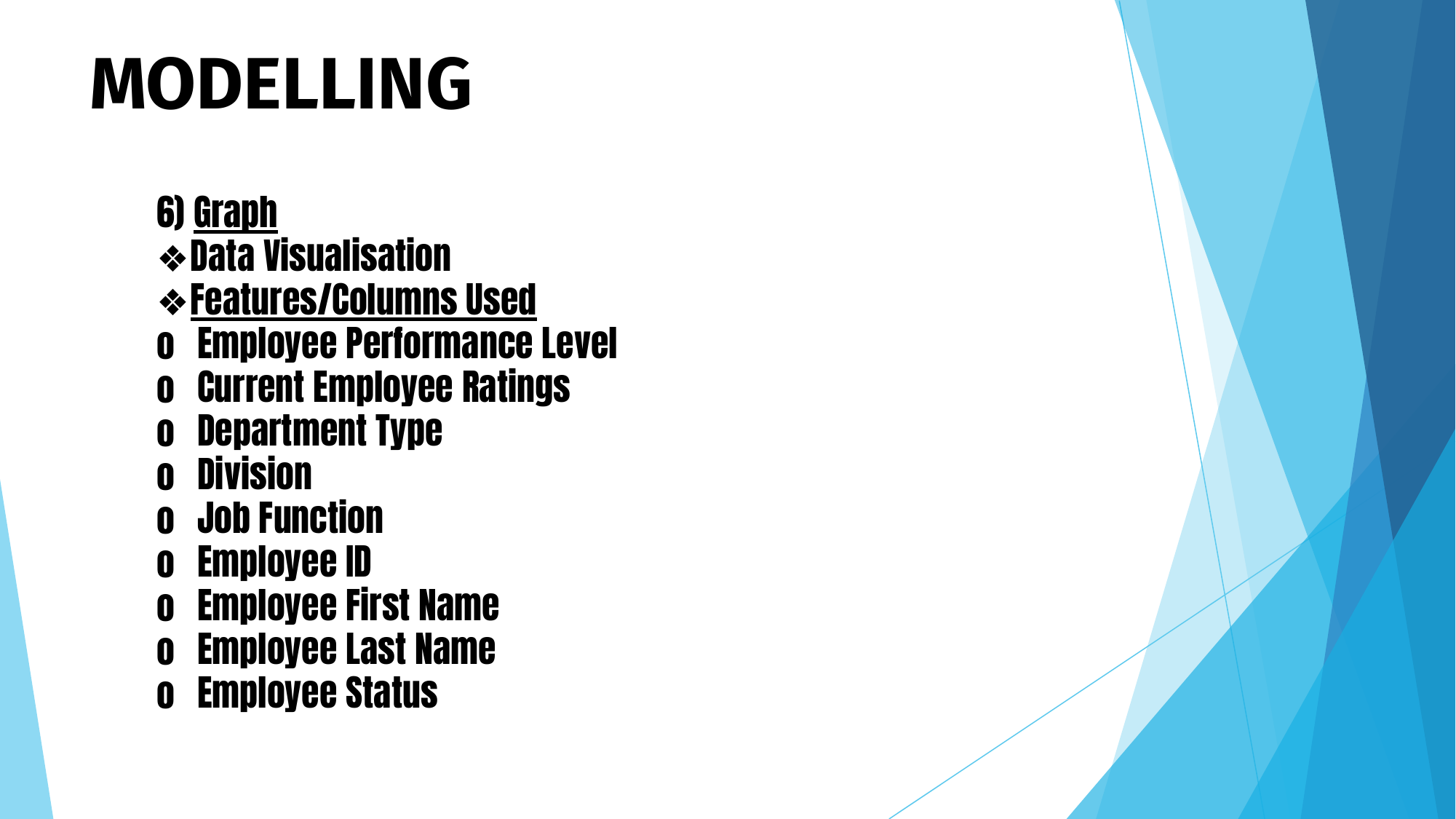

MODELLING
6) Graph
Data Visualisation
Features/Columns Used
Employee Performance Level
Current Employee Ratings
Department Type
Division
Job Function
Employee ID
Employee First Name
Employee Last Name
Employee Status